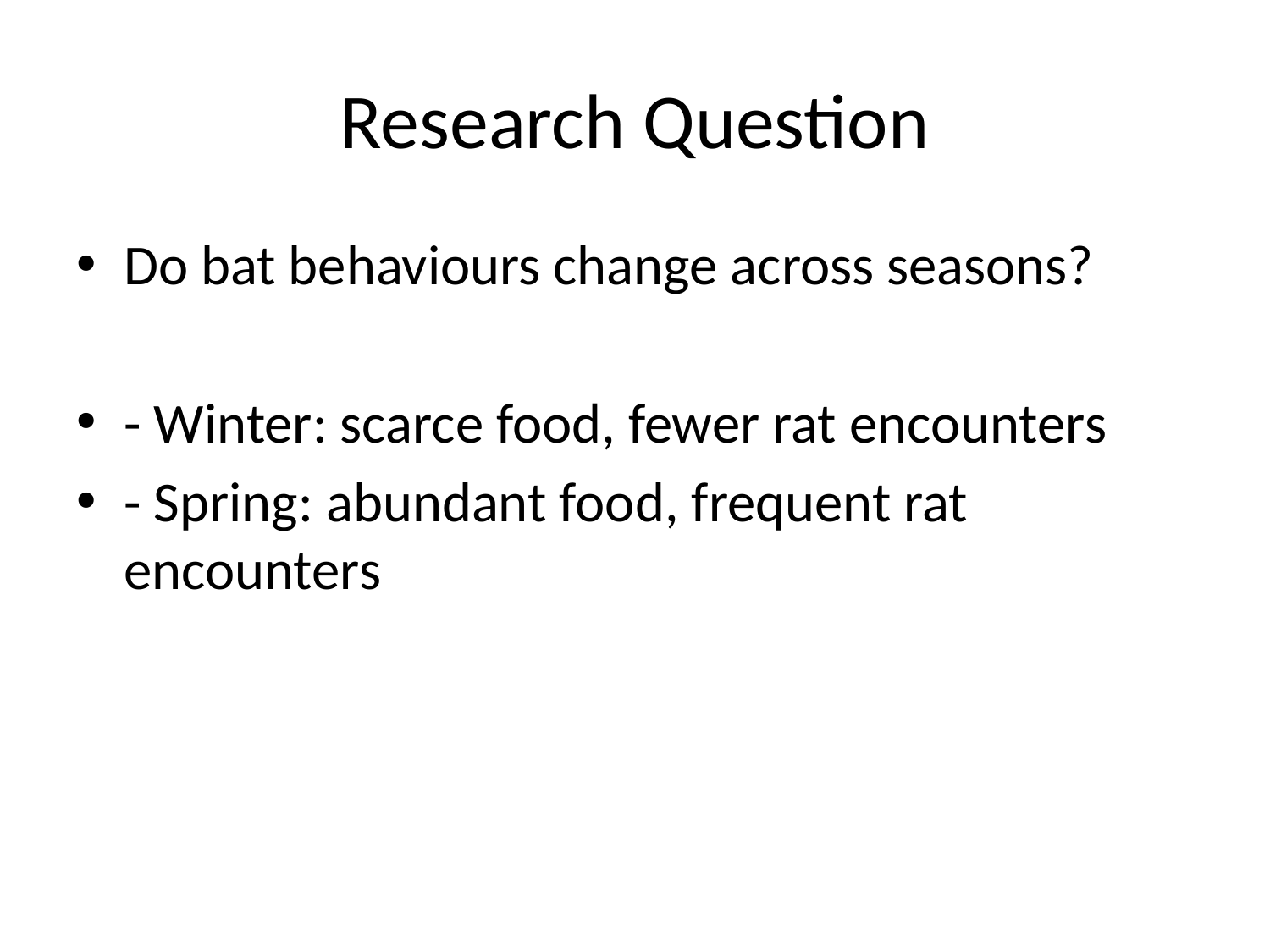

# Research Question
Do bat behaviours change across seasons?

- Winter: scarce food, fewer rat encounters
- Spring: abundant food, frequent rat encounters